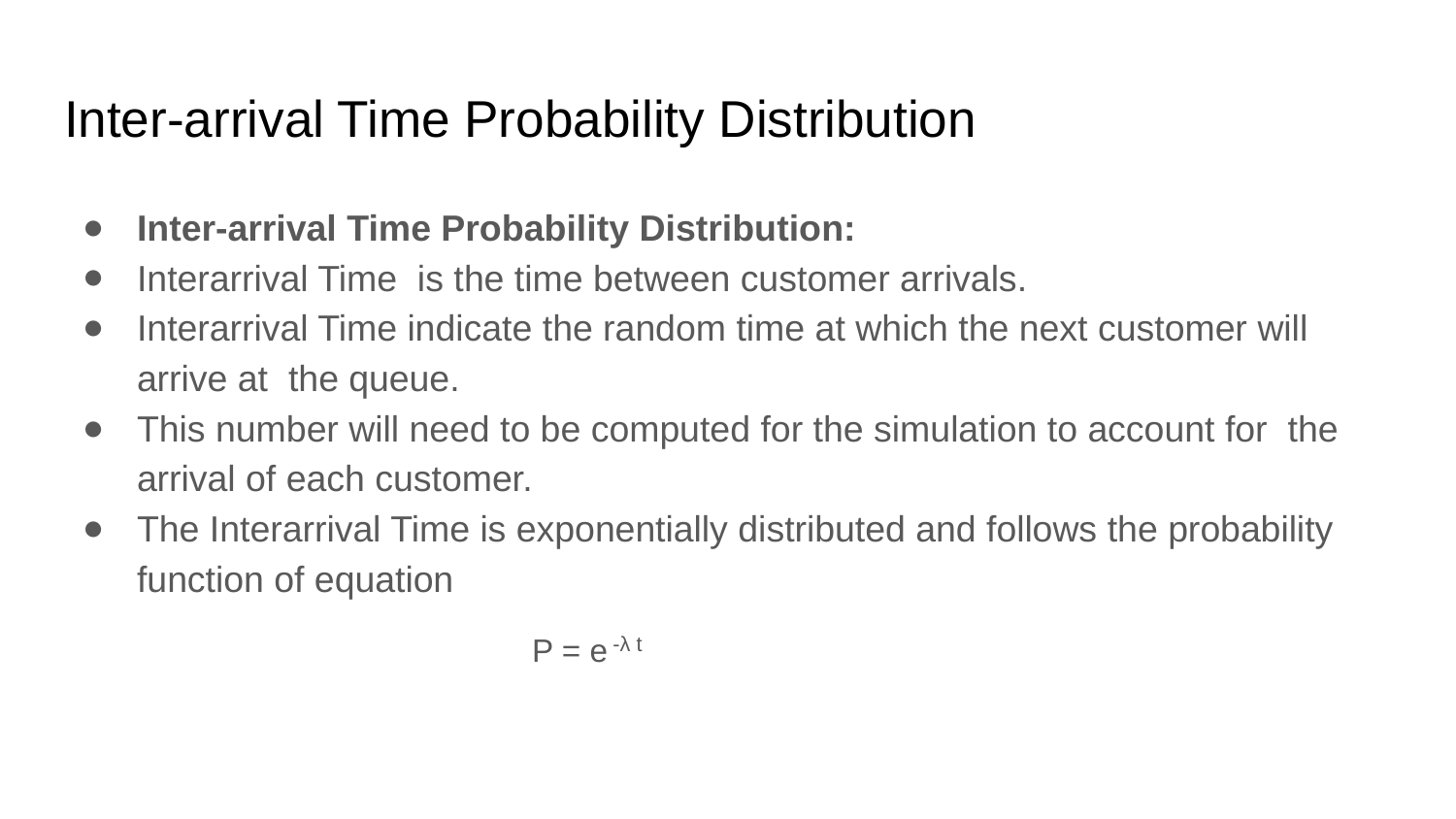

# Inter-arrival Time Probability Distribution
Inter-arrival Time Probability Distribution:
Interarrival Time  is the time between customer arrivals.
Interarrival Time indicate the random time at which the next customer will arrive at  the queue.
This number will need to be computed for the simulation to account for  the arrival of each customer.
The Interarrival Time is exponentially distributed and follows the probability function of equation
                                            P = e -λ t